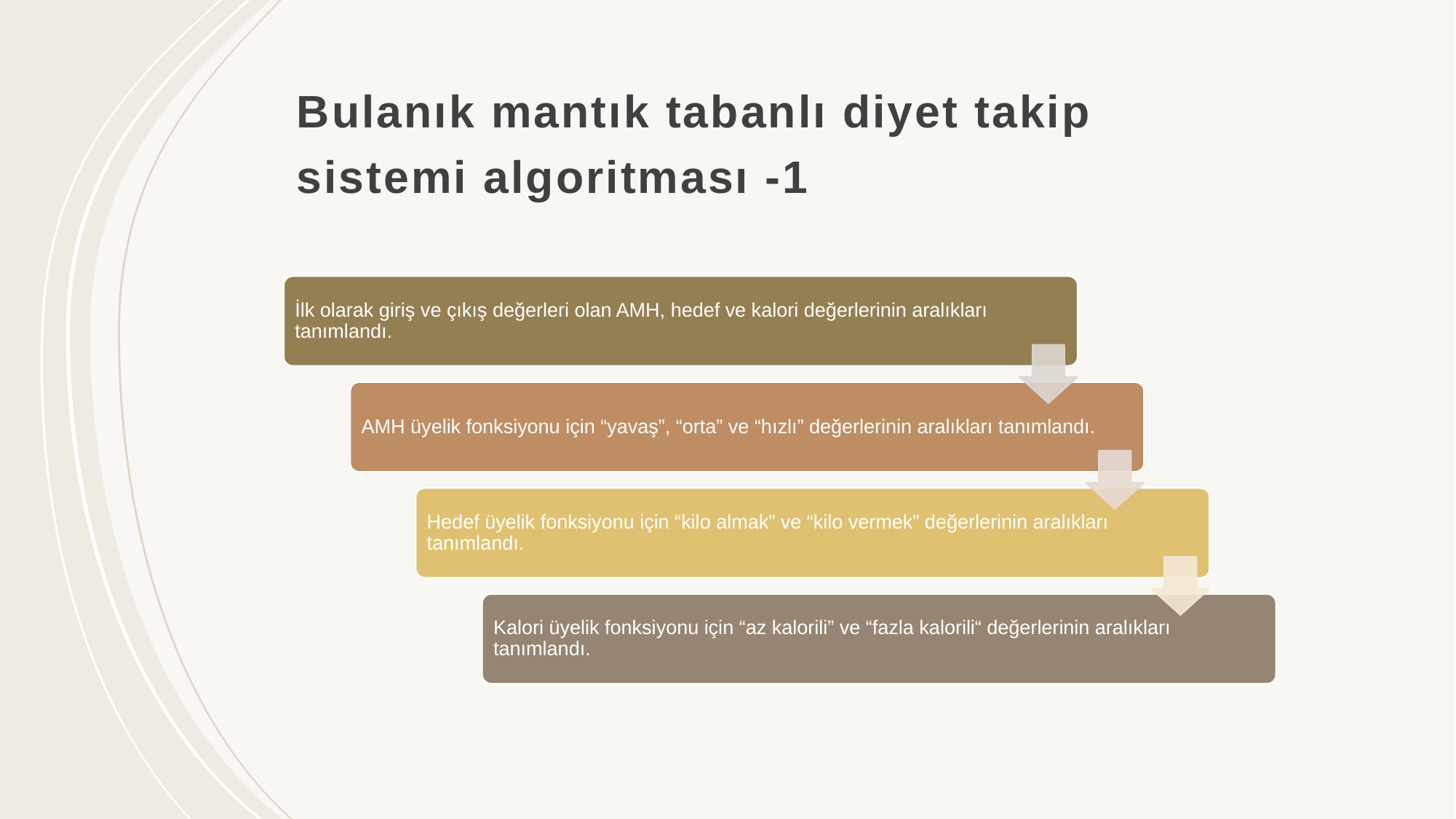

# Bulanık mantık tabanlı diyet takip sistemi algoritması -1
İlk olarak giriş ve çıkış değerleri olan AMH, hedef ve kalori değerlerinin aralıkları tanımlandı.
AMH üyelik fonksiyonu için “yavaş”, “orta” ve “hızlı” değerlerinin aralıkları tanımlandı.
Hedef üyelik fonksiyonu için “kilo almak” ve “kilo vermek” değerlerinin aralıkları tanımlandı.
Kalori üyelik fonksiyonu için “az kalorili” ve “fazla kalorili“ değerlerinin aralıkları tanımlandı.